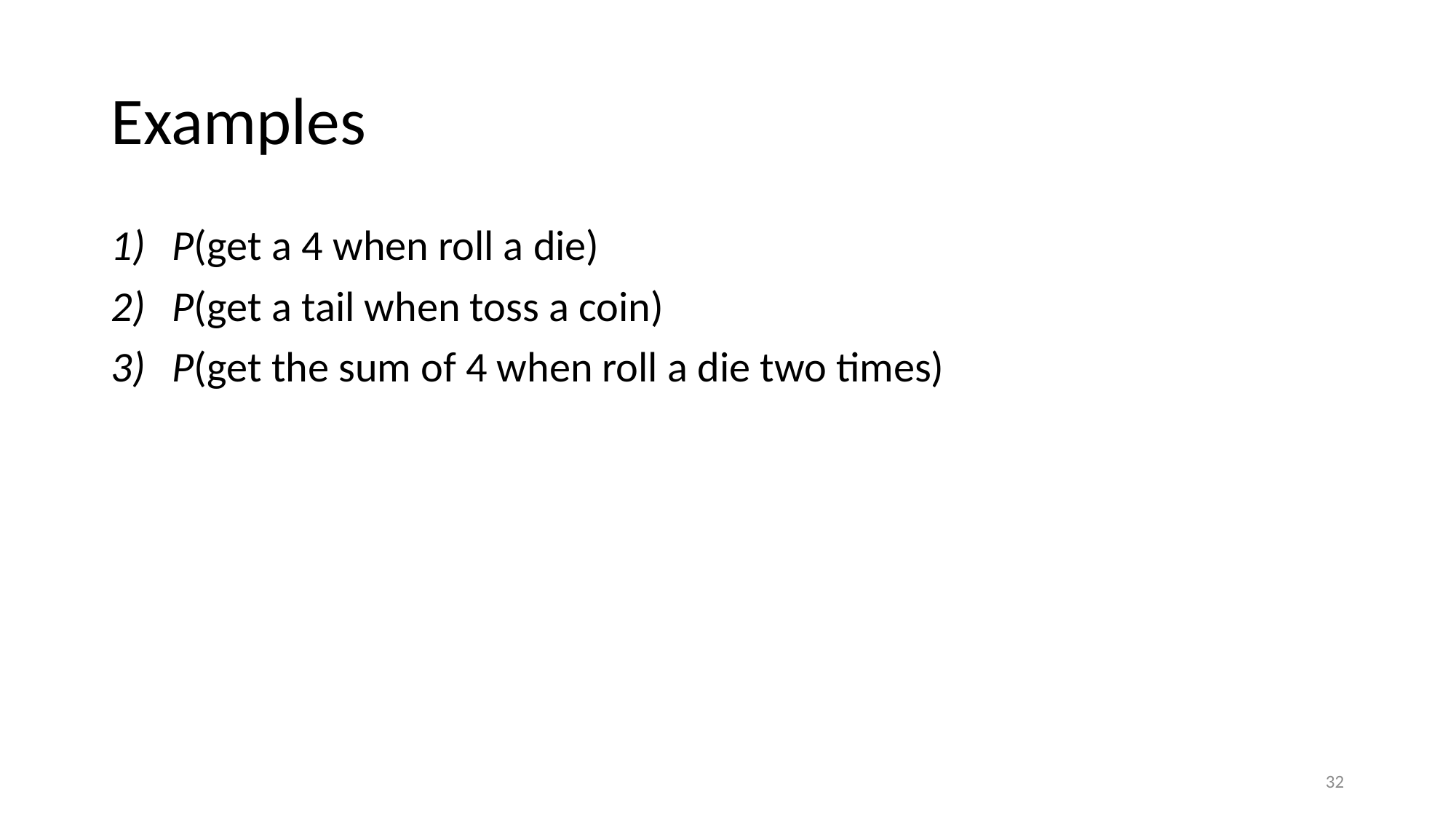

# Examples
P(get a 4 when roll a die)
P(get a tail when toss a coin)
P(get the sum of 4 when roll a die two times)
32